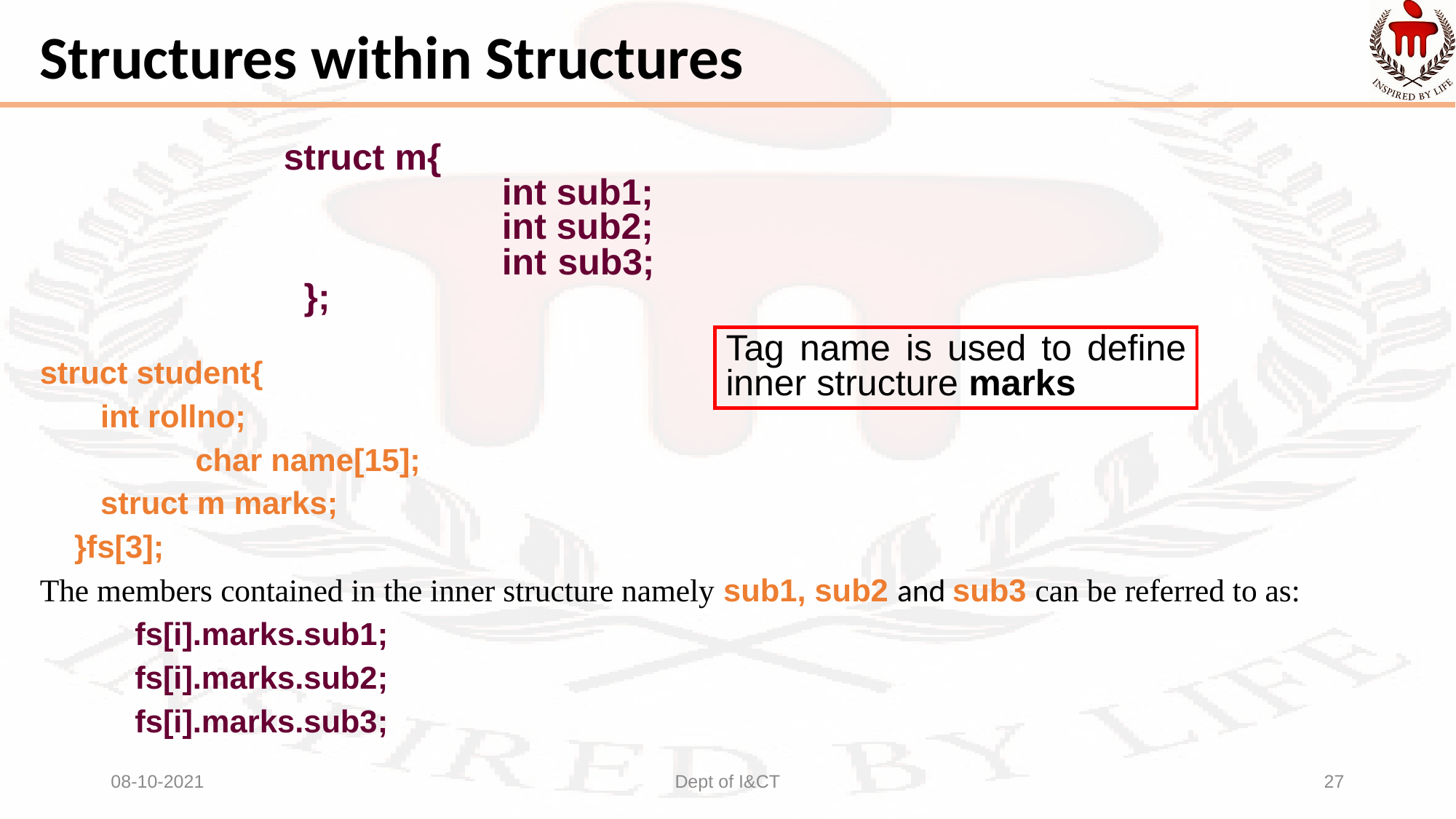

# Structures within Structures
struct m{
		int sub1;
		int sub2;
		int sub3;	     };

struct student{
		    int rollno;
	  	    char name[15];
		    struct m marks;
		 }fs[3];
The members contained in the inner structure namely sub1, sub2 and sub3 can be referred to as:
		fs[i].marks.sub1;
		fs[i].marks.sub2;
		fs[i].marks.sub3;

Tag name is used to define inner structure marks
08-10-2021
Dept of I&CT
27